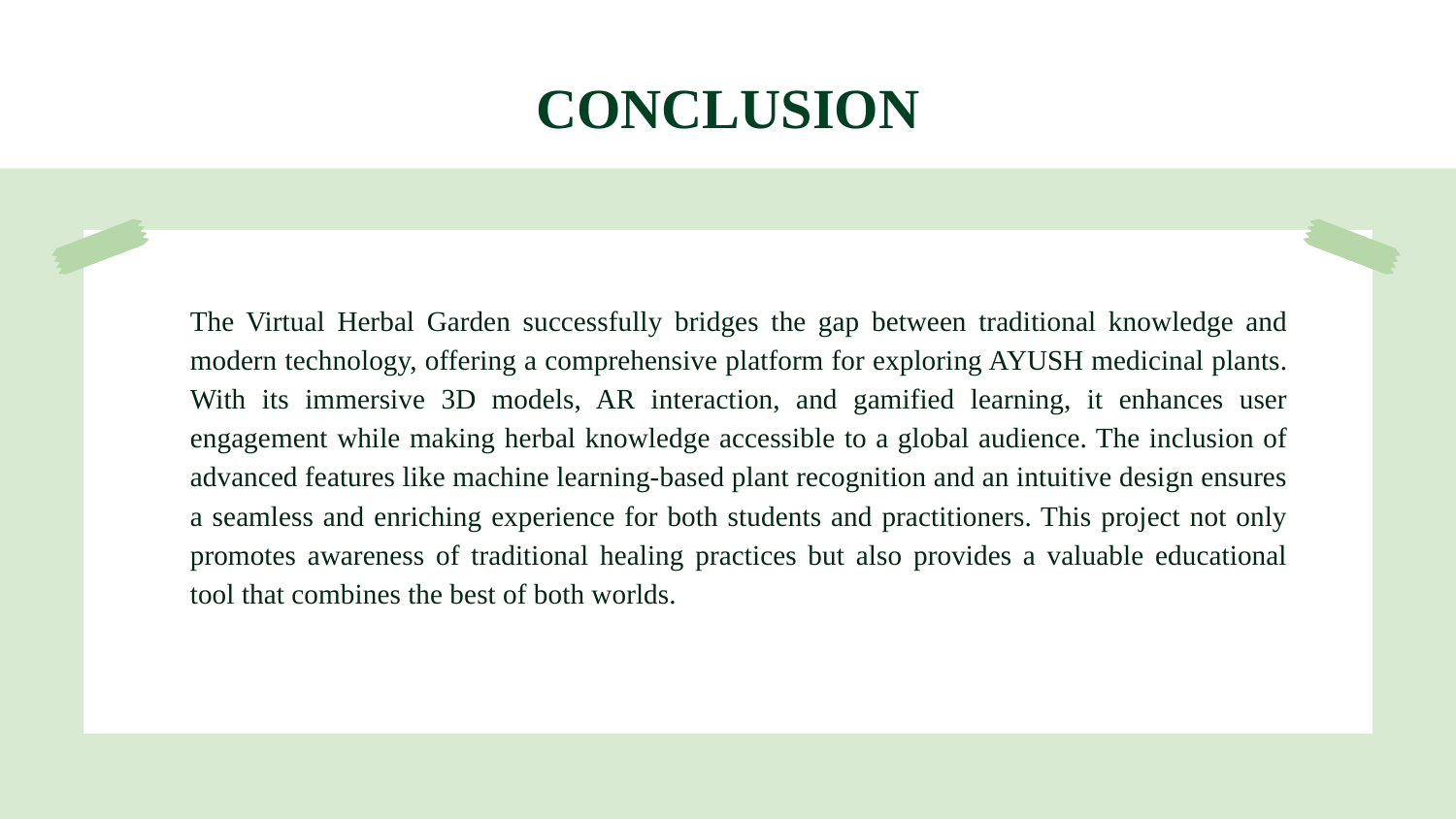

# CONCLUSION

The Virtual Herbal Garden successfully bridges the gap between traditional knowledge and modern technology, offering a comprehensive platform for exploring AYUSH medicinal plants. With its immersive 3D models, AR interaction, and gamified learning, it enhances user engagement while making herbal knowledge accessible to a global audience. The inclusion of advanced features like machine learning-based plant recognition and an intuitive design ensures a seamless and enriching experience for both students and practitioners. This project not only promotes awareness of traditional healing practices but also provides a valuable educational tool that combines the best of both worlds.